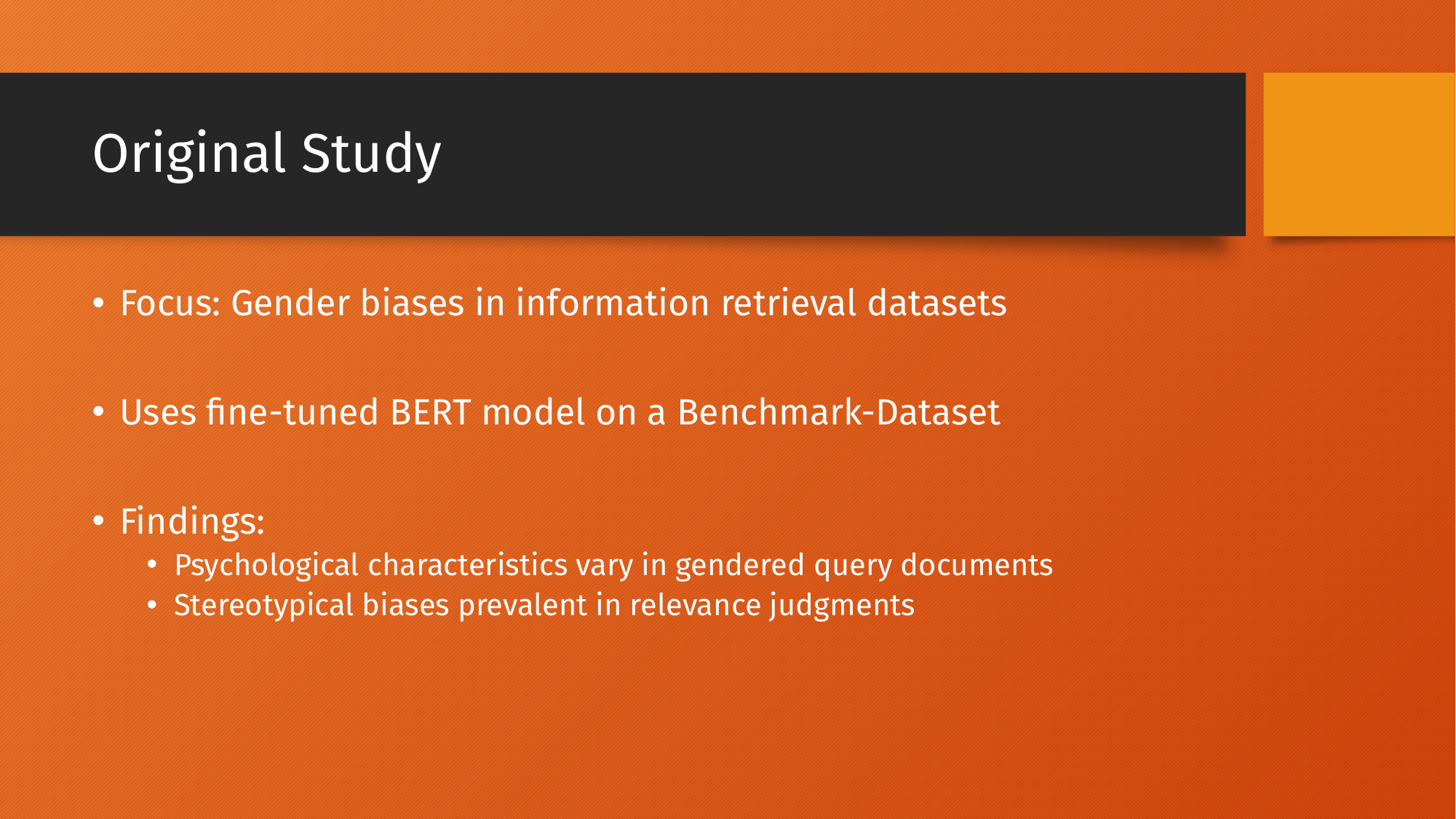

# Original Study
Focus: Gender biases in information retrieval datasets

Uses fine-tuned BERT model on a Benchmark-Dataset

Findings:
Psychological characteristics vary in gendered query documents
Stereotypical biases prevalent in relevance judgments